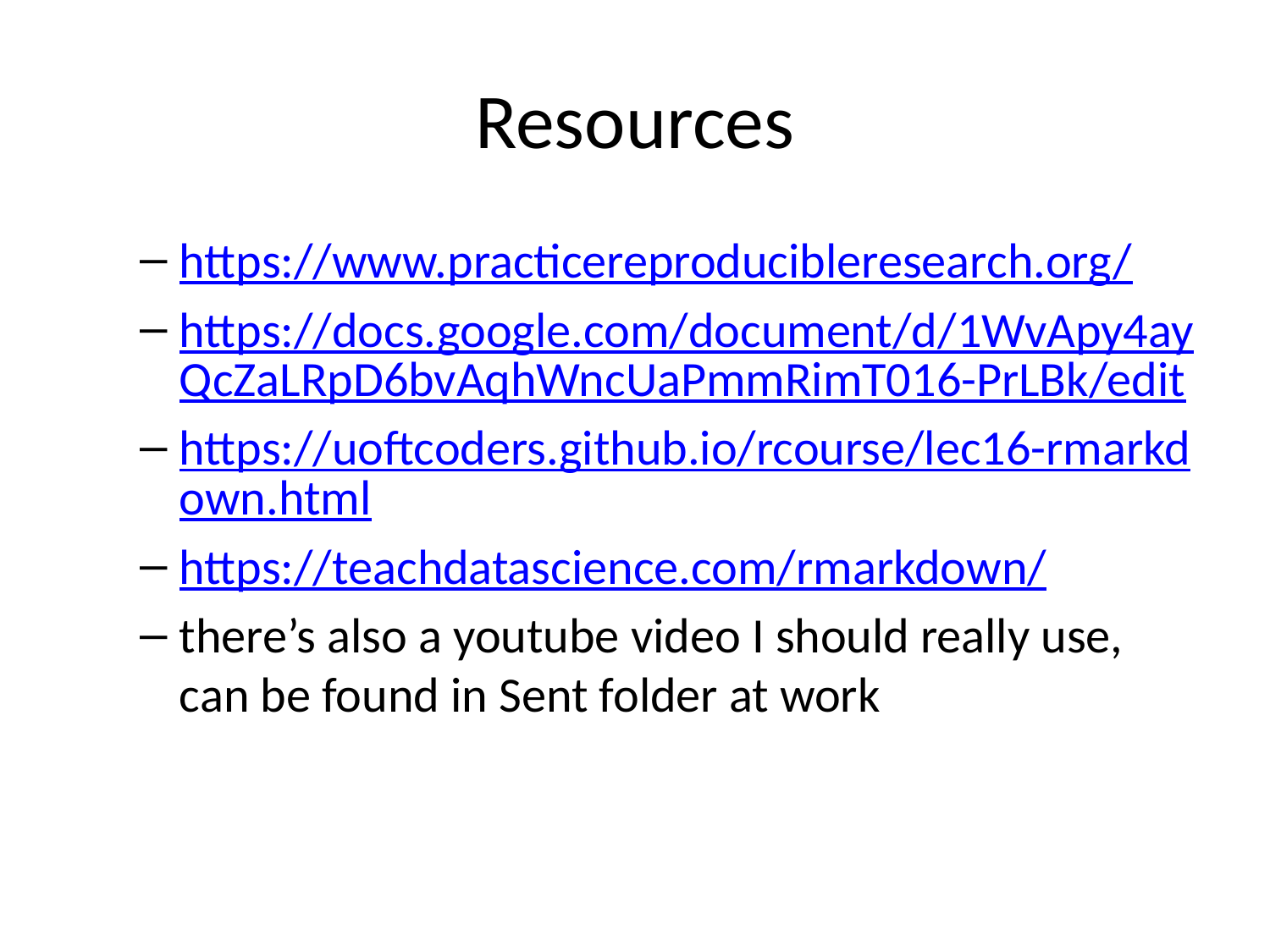

# Resources
https://www.practicereproducibleresearch.org/
https://docs.google.com/document/d/1WvApy4ayQcZaLRpD6bvAqhWncUaPmmRimT016-PrLBk/edit
https://uoftcoders.github.io/rcourse/lec16-rmarkdown.html
https://teachdatascience.com/rmarkdown/
there’s also a youtube video I should really use, can be found in Sent folder at work